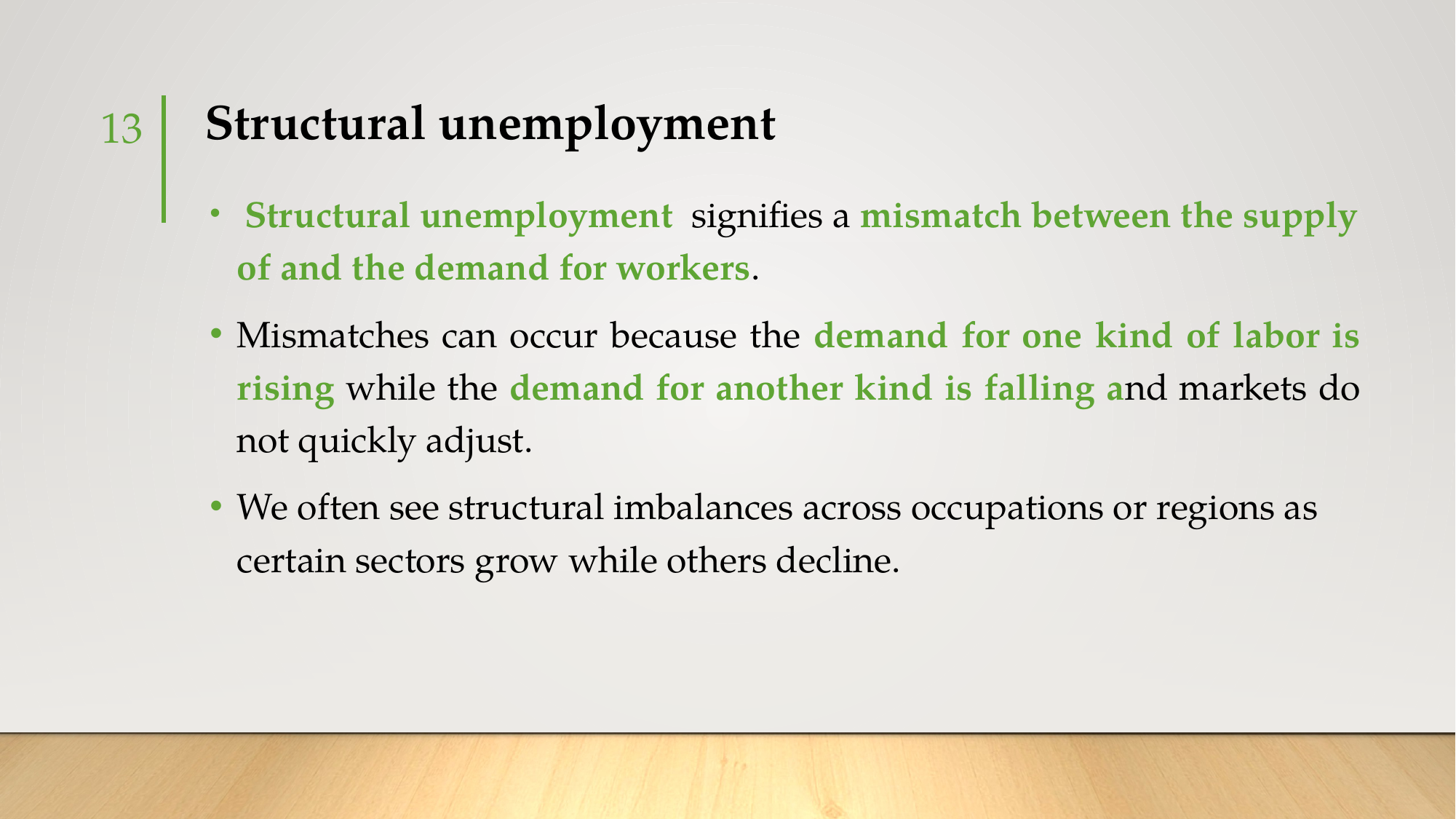

# Structural unemployment
13
 Structural unemployment  signifies a mismatch between the supply of and the demand for workers.
Mismatches can occur because the demand for one kind of labor is rising while the demand for another kind is falling and markets do not quickly adjust.
We often see structural imbalances across occupations or regions as certain sectors grow while others decline.